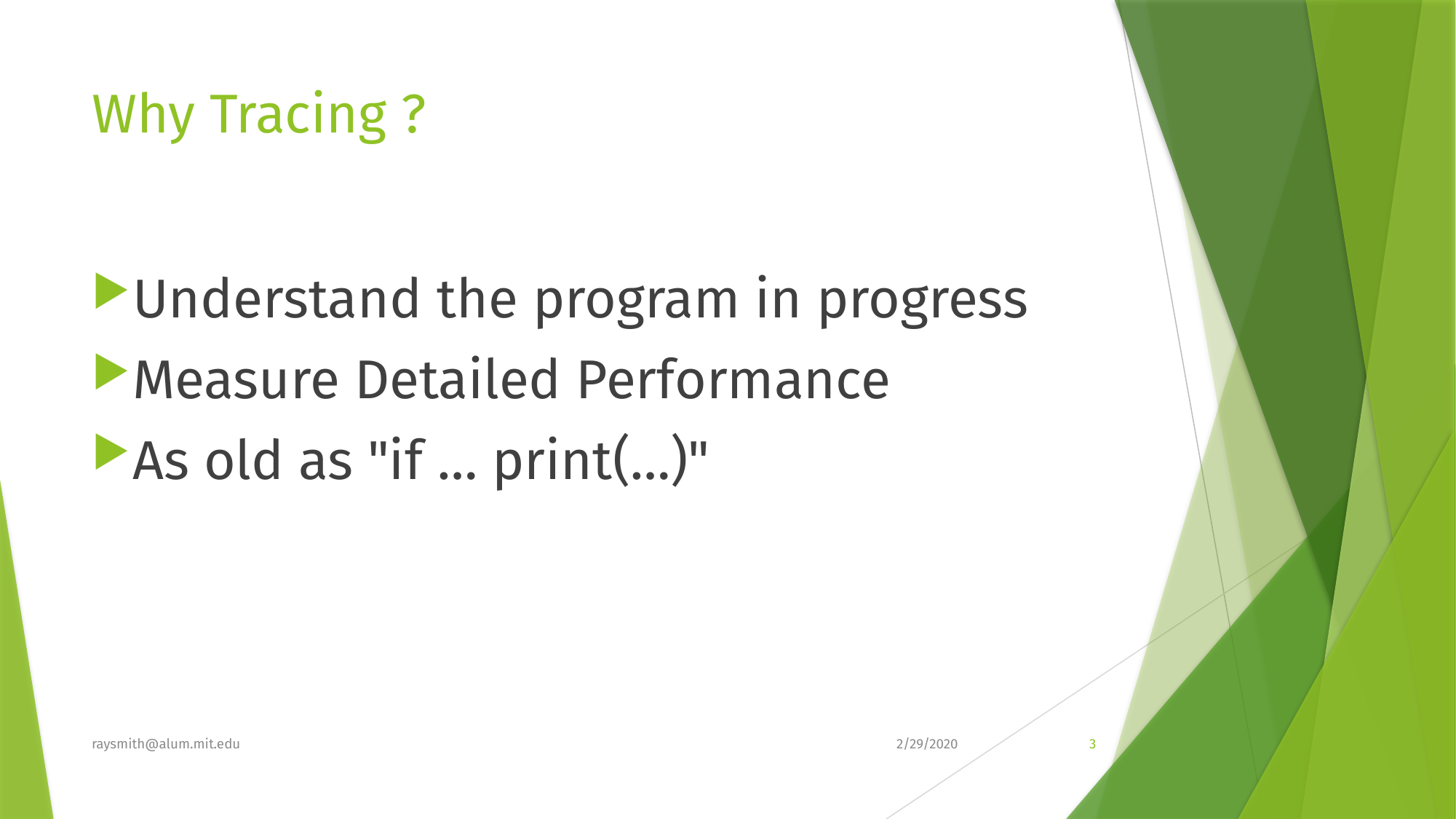

# Why Tracing ?
Understand the program in progress
Measure Detailed Performance
As old as "if … print(…)"

raysmith@alum.mit.edu
2/29/2020
3